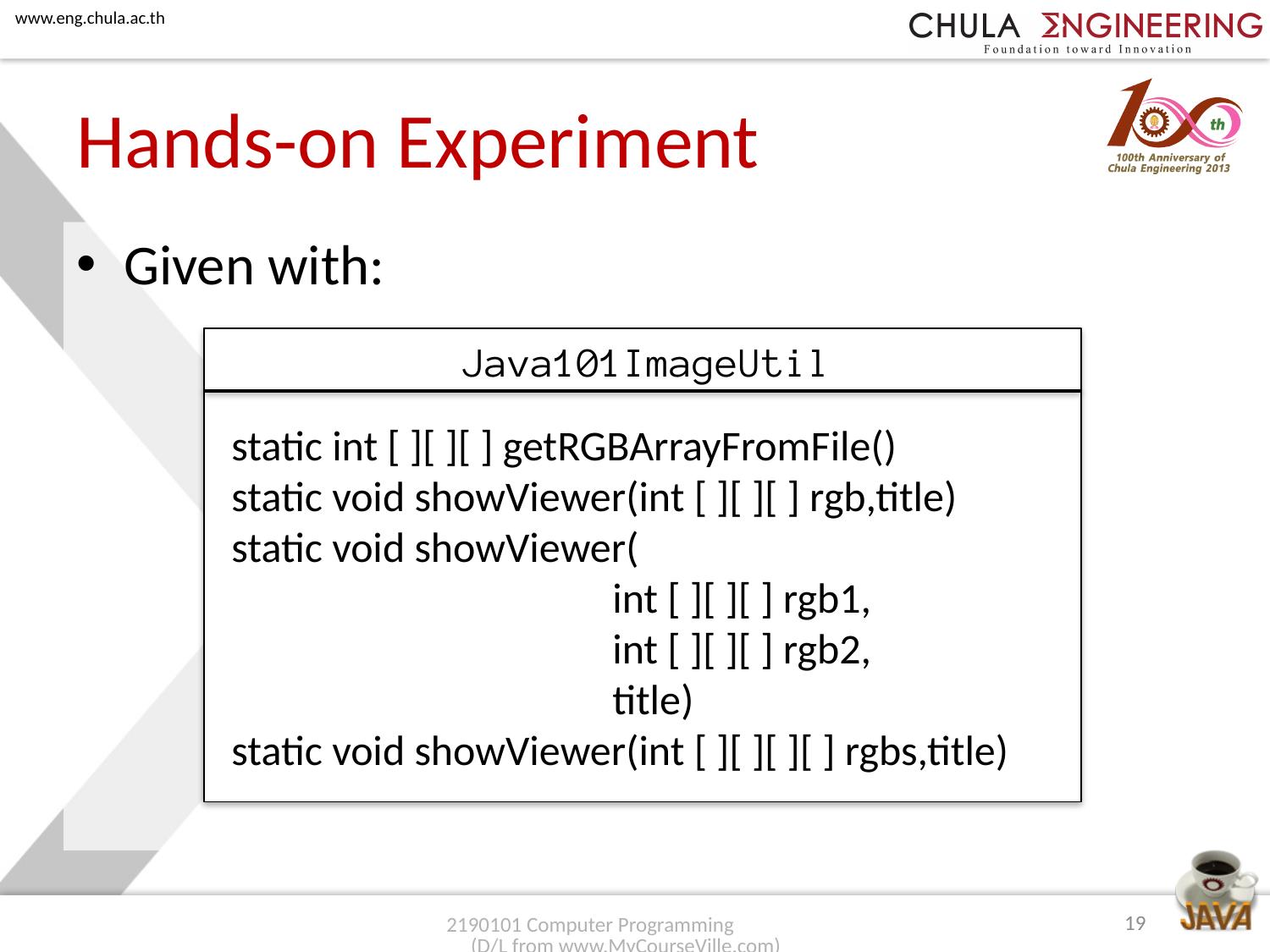

# Hands-on Experiment
Given with:

Java101ImageUtil
static int [ ][ ][ ] getRGBArrayFromFile()
static void showViewer(int [ ][ ][ ] rgb,title)
static void showViewer(
			int [ ][ ][ ] rgb1,
			int [ ][ ][ ] rgb2,
			title)
static void showViewer(int [ ][ ][ ][ ] rgbs,title)
19
2190101 Computer Programming                       (D/L from www.MyCourseVille.com)